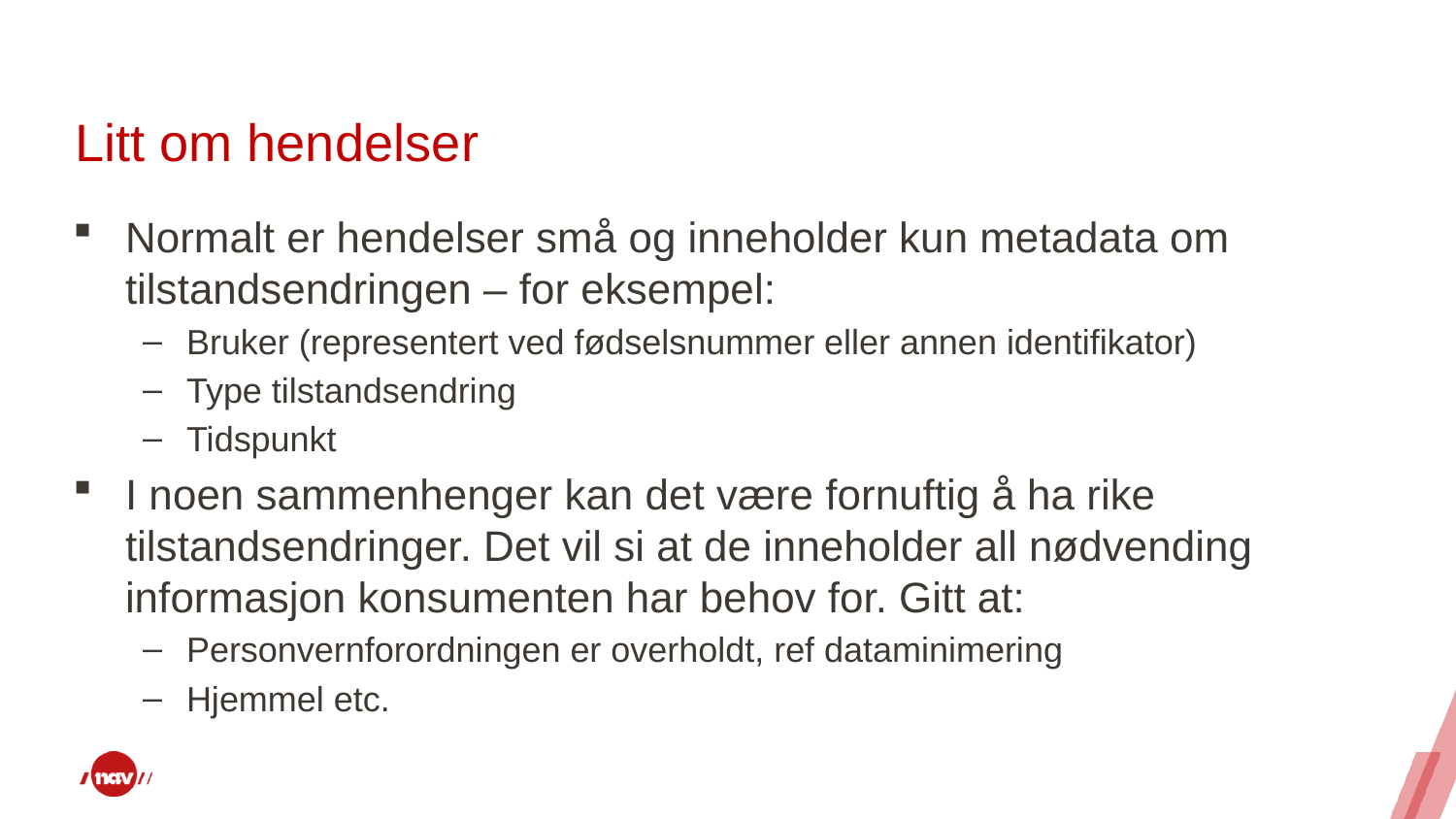

# Litt om hendelser
Normalt er hendelser små og inneholder kun metadata om tilstandsendringen – for eksempel:
Bruker (representert ved fødselsnummer eller annen identifikator)
Type tilstandsendring
Tidspunkt
I noen sammenhenger kan det være fornuftig å ha rike tilstandsendringer. Det vil si at de inneholder all nødvending informasjon konsumenten har behov for. Gitt at:
Personvernforordningen er overholdt, ref dataminimering
Hjemmel etc.